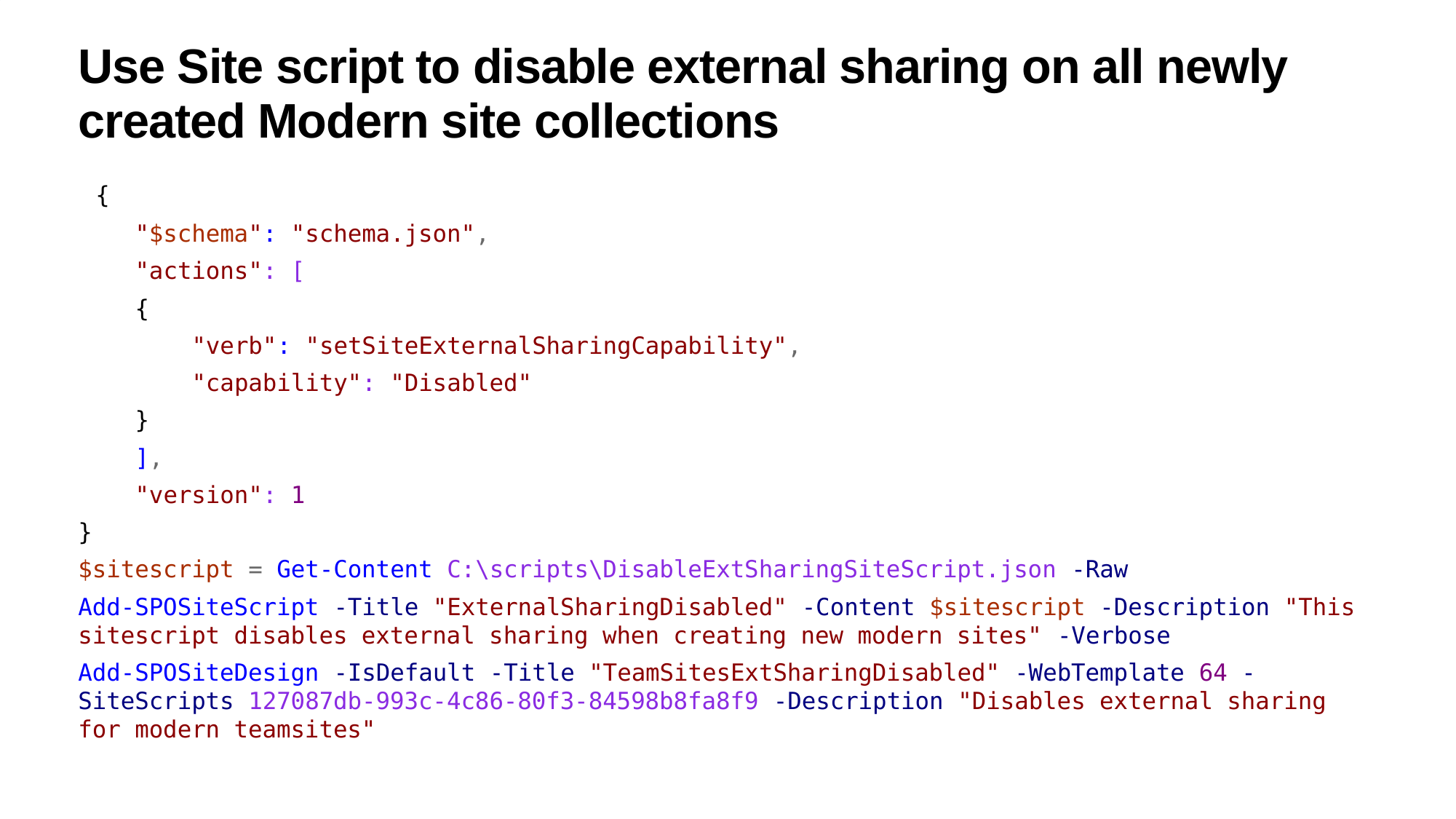

# Use Site script to disable external sharing on all newly created Modern site collections
 {
    "$schema": "schema.json",
    "actions": [
    {
        "verb": "setSiteExternalSharingCapability",
        "capability": "Disabled"
    }
    ],
    "version": 1
}
$sitescript = Get-Content C:\scripts\DisableExtSharingSiteScript.json -Raw
Add-SPOSiteScript -Title "ExternalSharingDisabled" -Content $sitescript -Description "This sitescript disables external sharing when creating new modern sites" -Verbose
Add-SPOSiteDesign -IsDefault -Title "TeamSitesExtSharingDisabled" -WebTemplate 64 -SiteScripts 127087db-993c-4c86-80f3-84598b8fa8f9 -Description "Disables external sharing for modern teamsites"